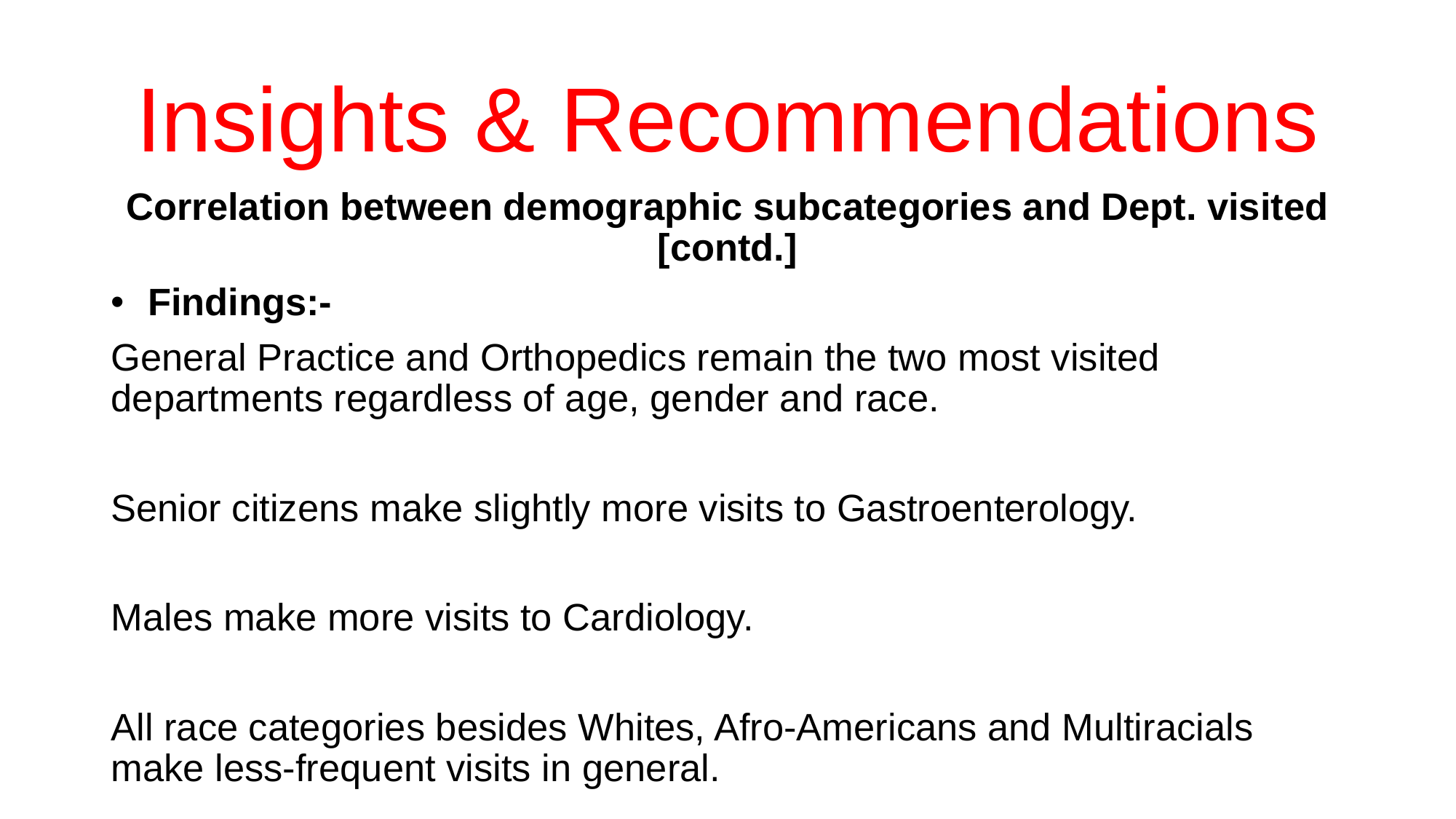

# Insights & Recommendations
Correlation between demographic subcategories and Dept. visited [contd.]
 Findings:-
General Practice and Orthopedics remain the two most visited departments regardless of age, gender and race.

Senior citizens make slightly more visits to Gastroenterology.

Males make more visits to Cardiology.

All race categories besides Whites, Afro-Americans and Multiracials make less-frequent visits in general.